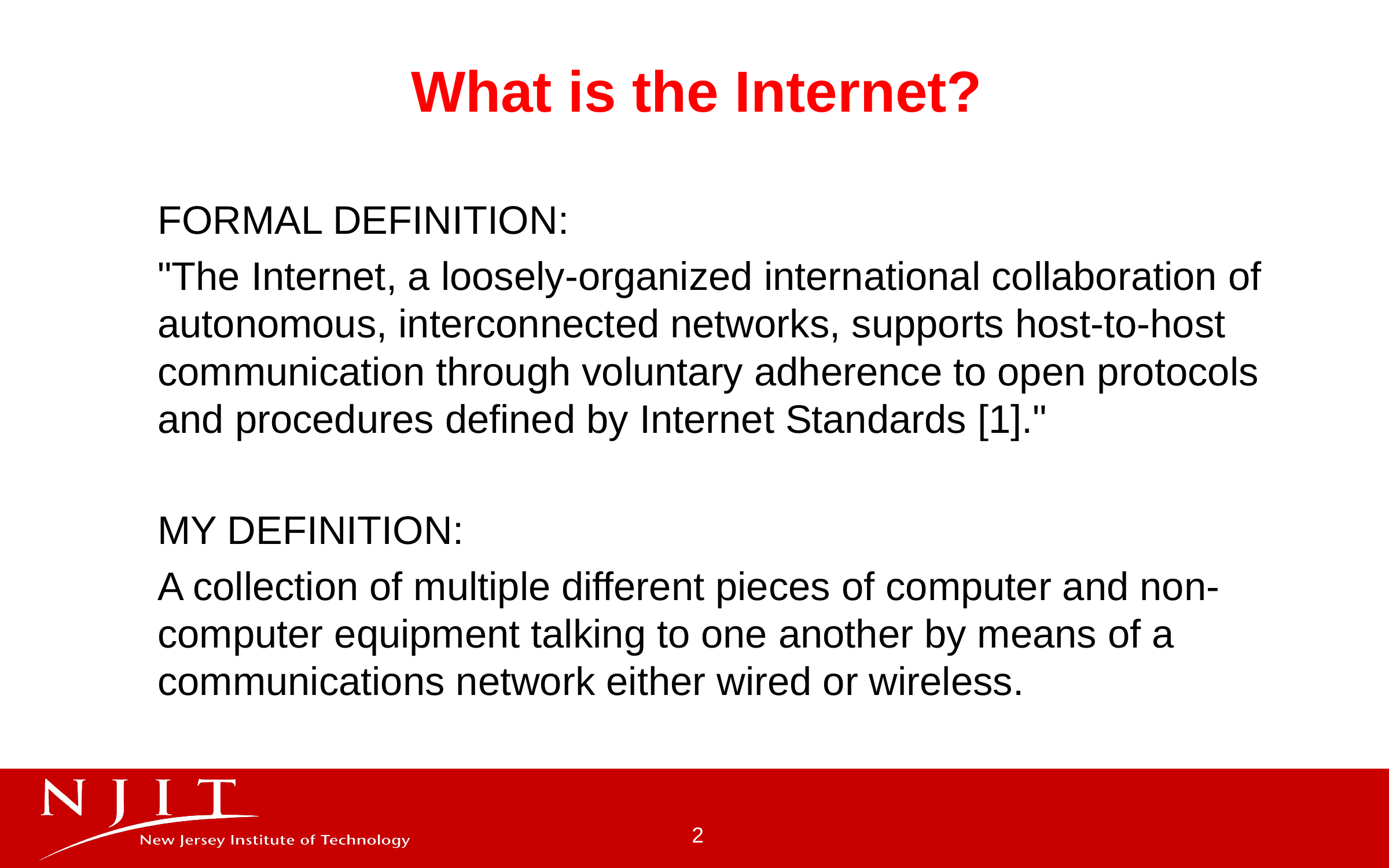

# What is the Internet?
FORMAL DEFINITION:
"The Internet, a loosely-organized international collaboration of autonomous, interconnected networks, supports host-to-host communication through voluntary adherence to open protocols and procedures defined by Internet Standards [1]."

MY DEFINITION:
A collection of multiple different pieces of computer and non-computer equipment talking to one another by means of a communications network either wired or wireless.

2